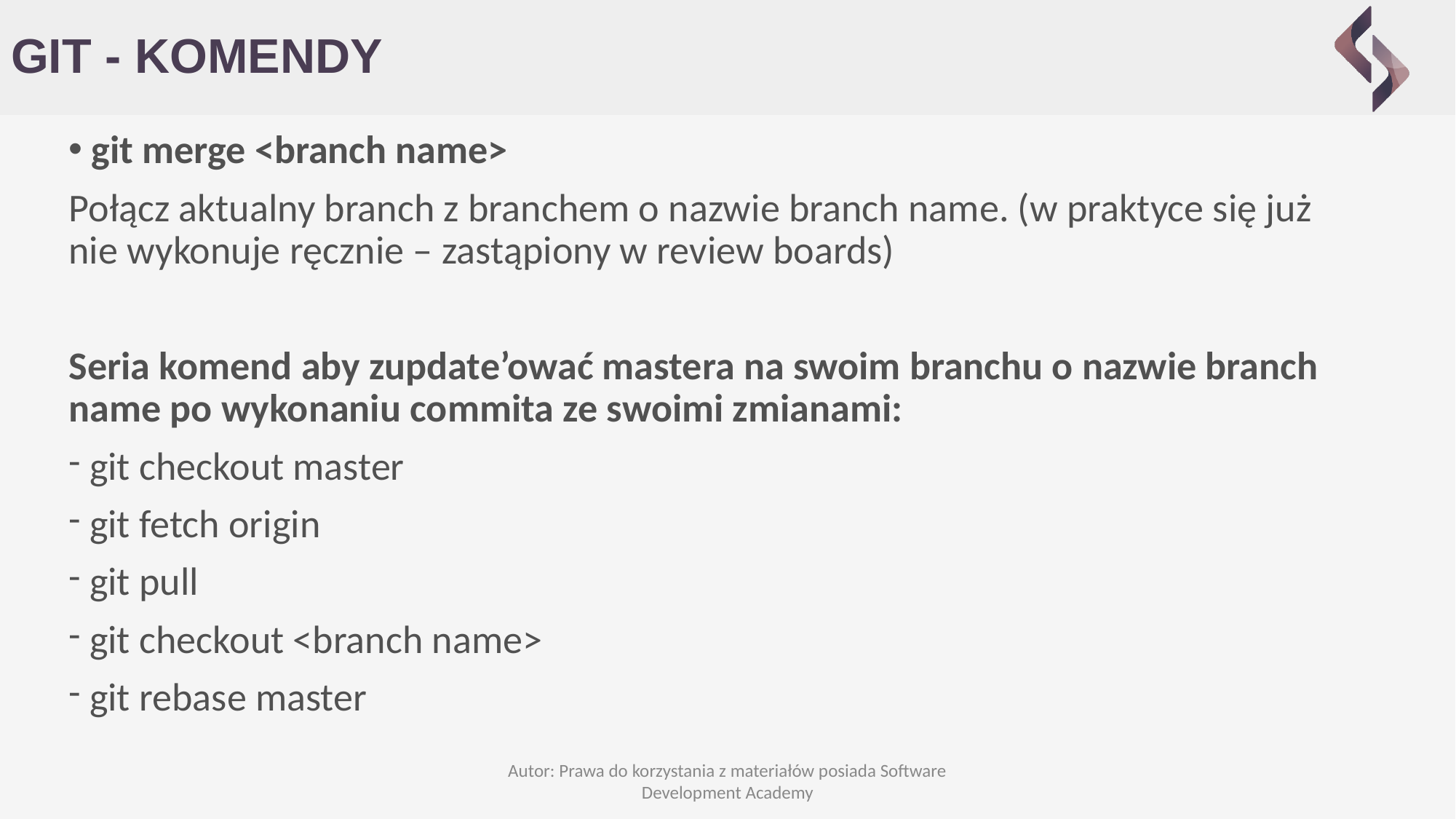

# GIT - KOMENDY
 git merge <branch name>
Połącz aktualny branch z branchem o nazwie branch name. (w praktyce się już nie wykonuje ręcznie – zastąpiony w review boards)

Seria komend aby zupdate’ować mastera na swoim branchu o nazwie branch name po wykonaniu commita ze swoimi zmianami:
 git checkout master
 git fetch origin
 git pull
 git checkout <branch name>
 git rebase master

Autor: Prawa do korzystania z materiałów posiada Software Development Academy